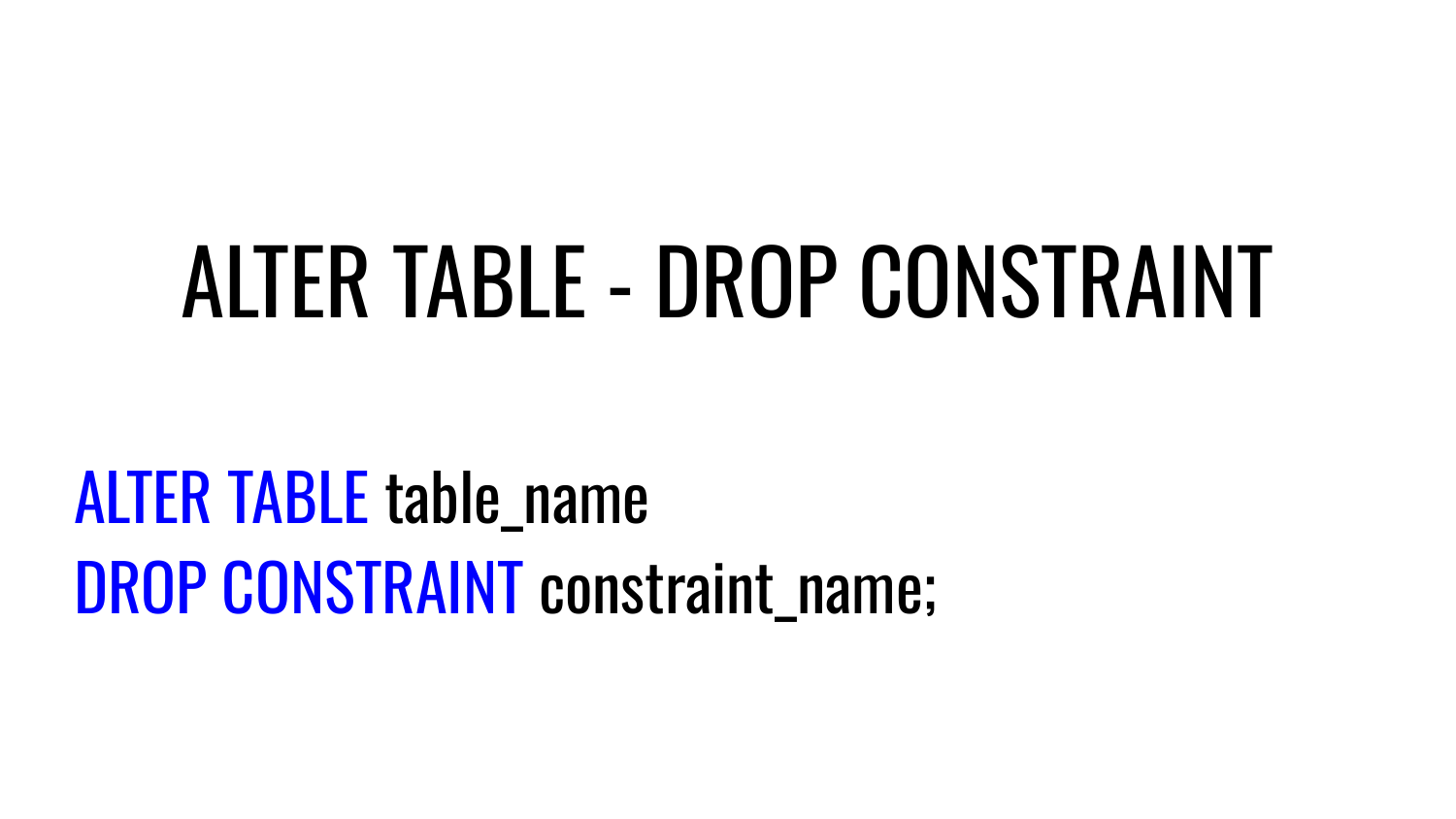

# ALTER TABLE - DROP CONSTRAINT
ALTER TABLE table_name
DROP CONSTRAINT constraint_name;